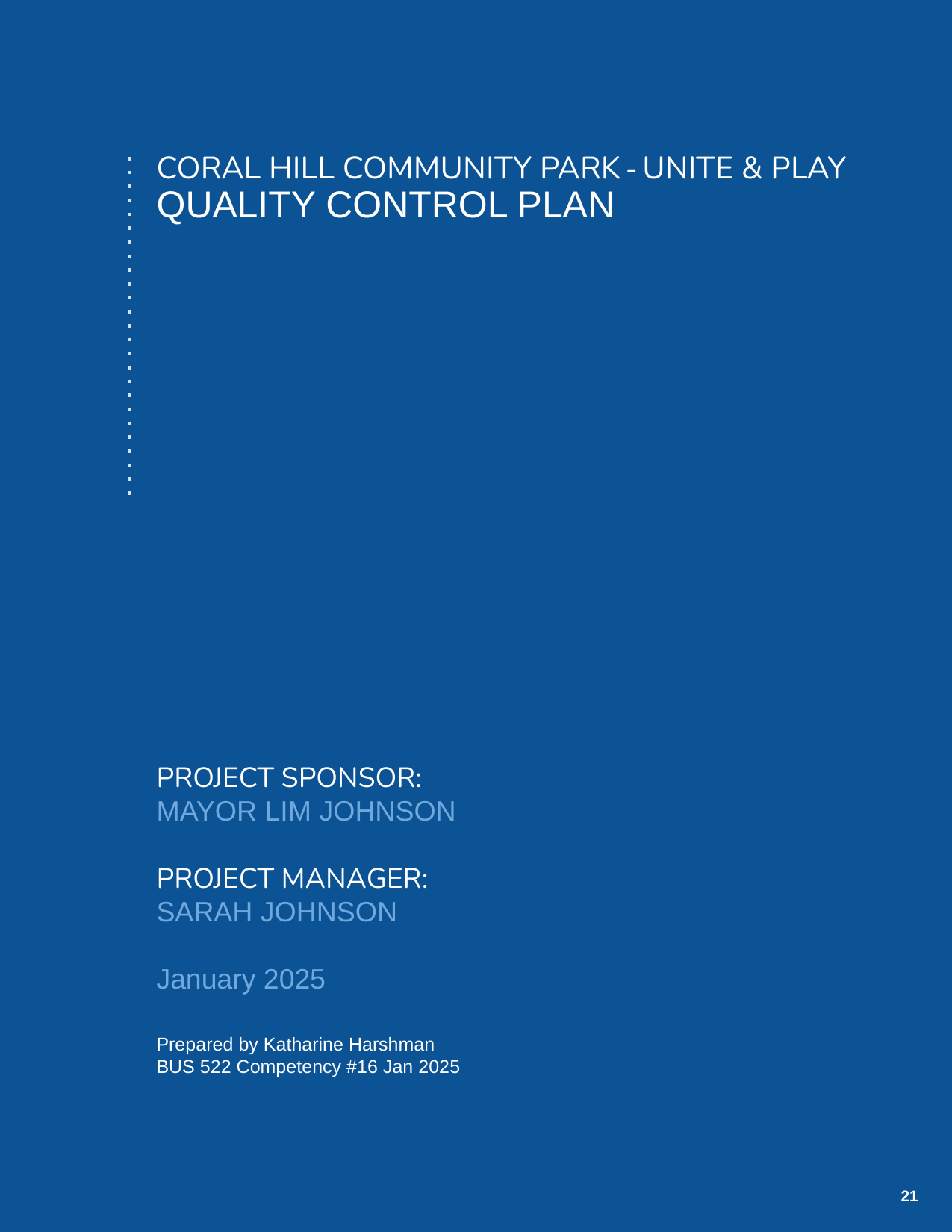

# CORAL HILL COMMUNITY PARK - UNITE & PLAY
QUALITY CONTROL PLAN
PROJECT SPONSOR:
MAYOR LIM JOHNSON

PROJECT MANAGER:
SARAH JOHNSON

January 2025

Prepared by Katharine Harshman
BUS 522 Competency #16 Jan 2025
21